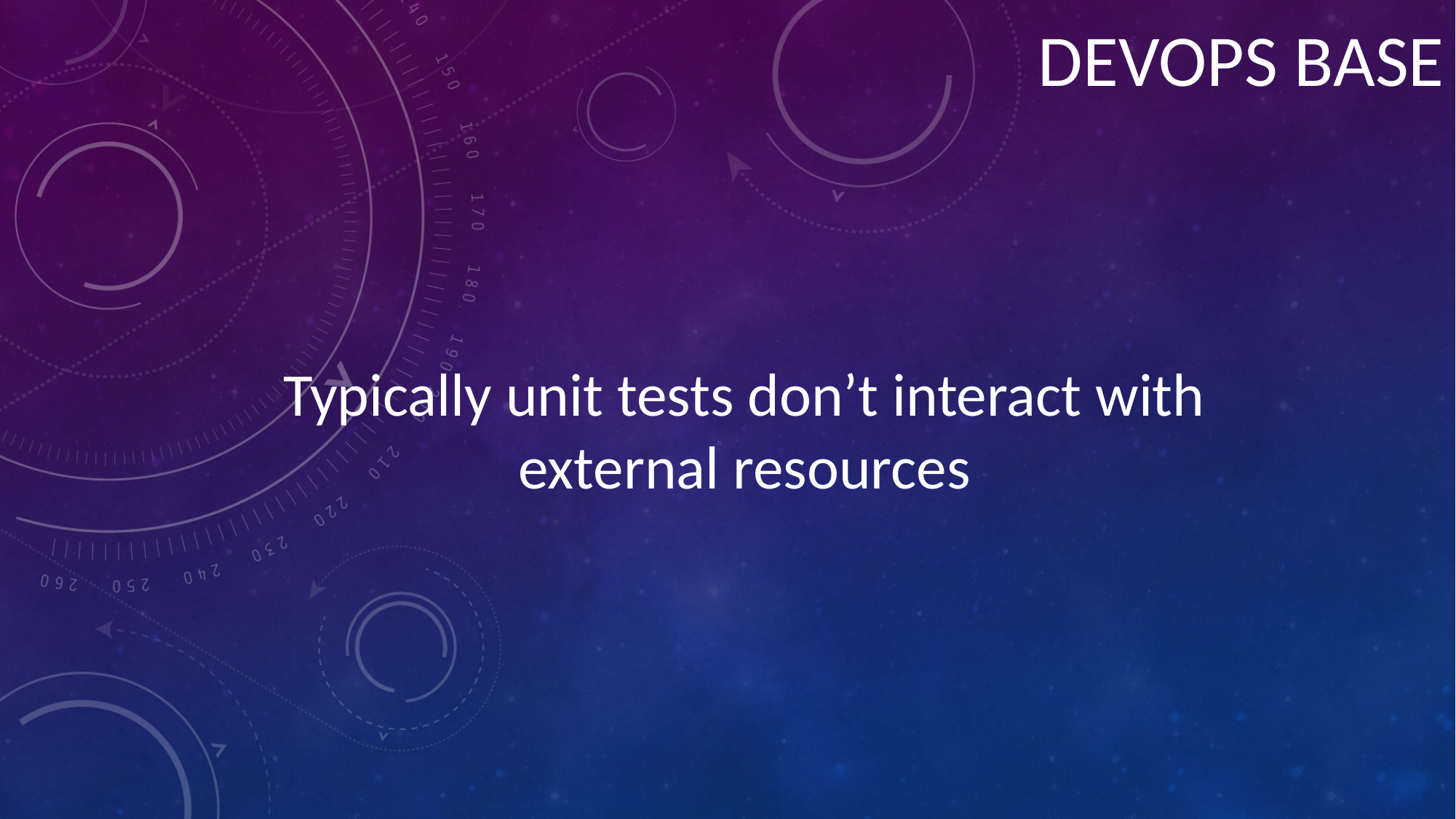

# Devops BASE
Typically unit tests don’t interact with external resources